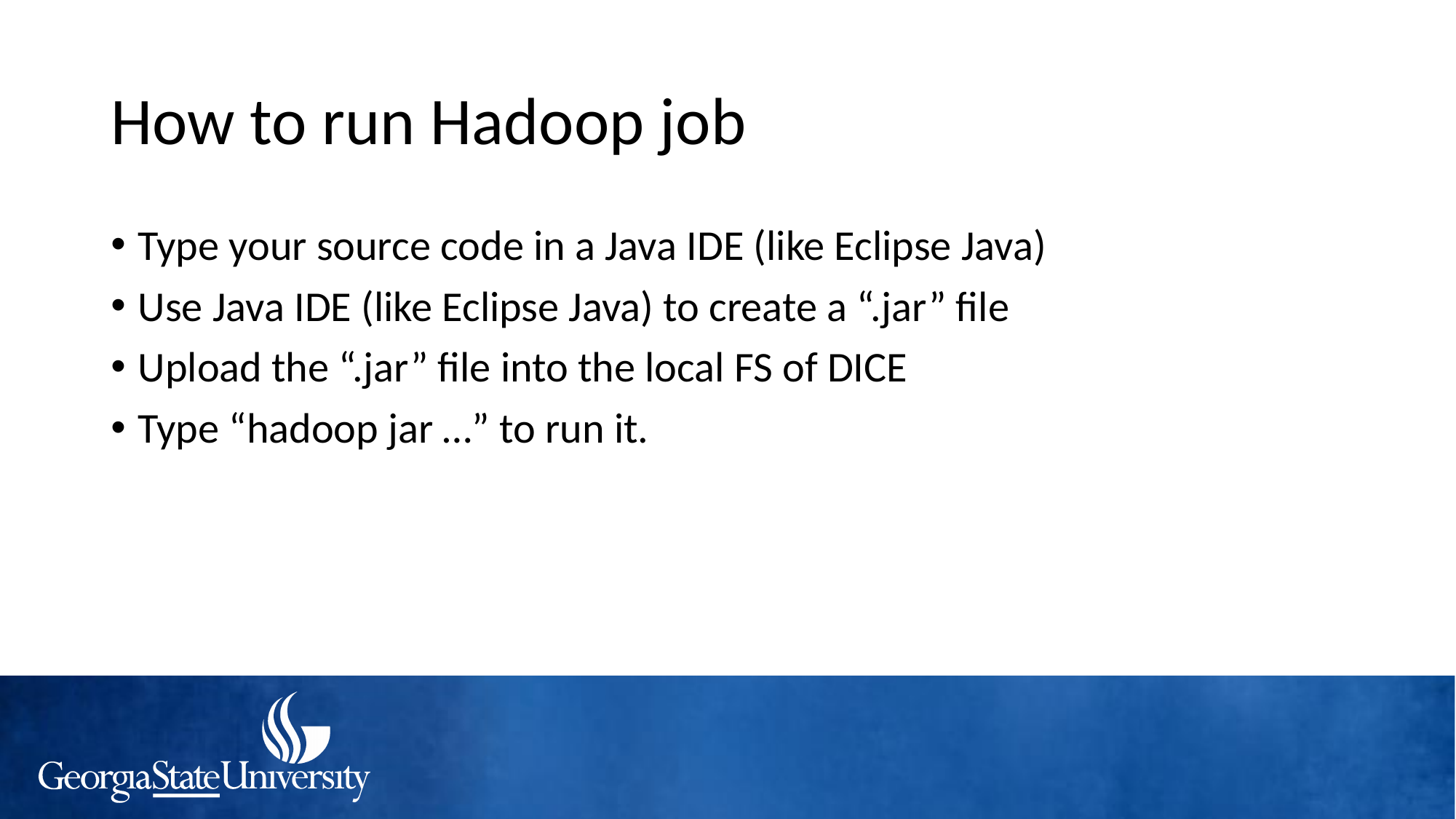

# How to run Hadoop job
Type your source code in a Java IDE (like Eclipse Java)
Use Java IDE (like Eclipse Java) to create a “.jar” file
Upload the “.jar” file into the local FS of DICE
Type “hadoop jar …” to run it.